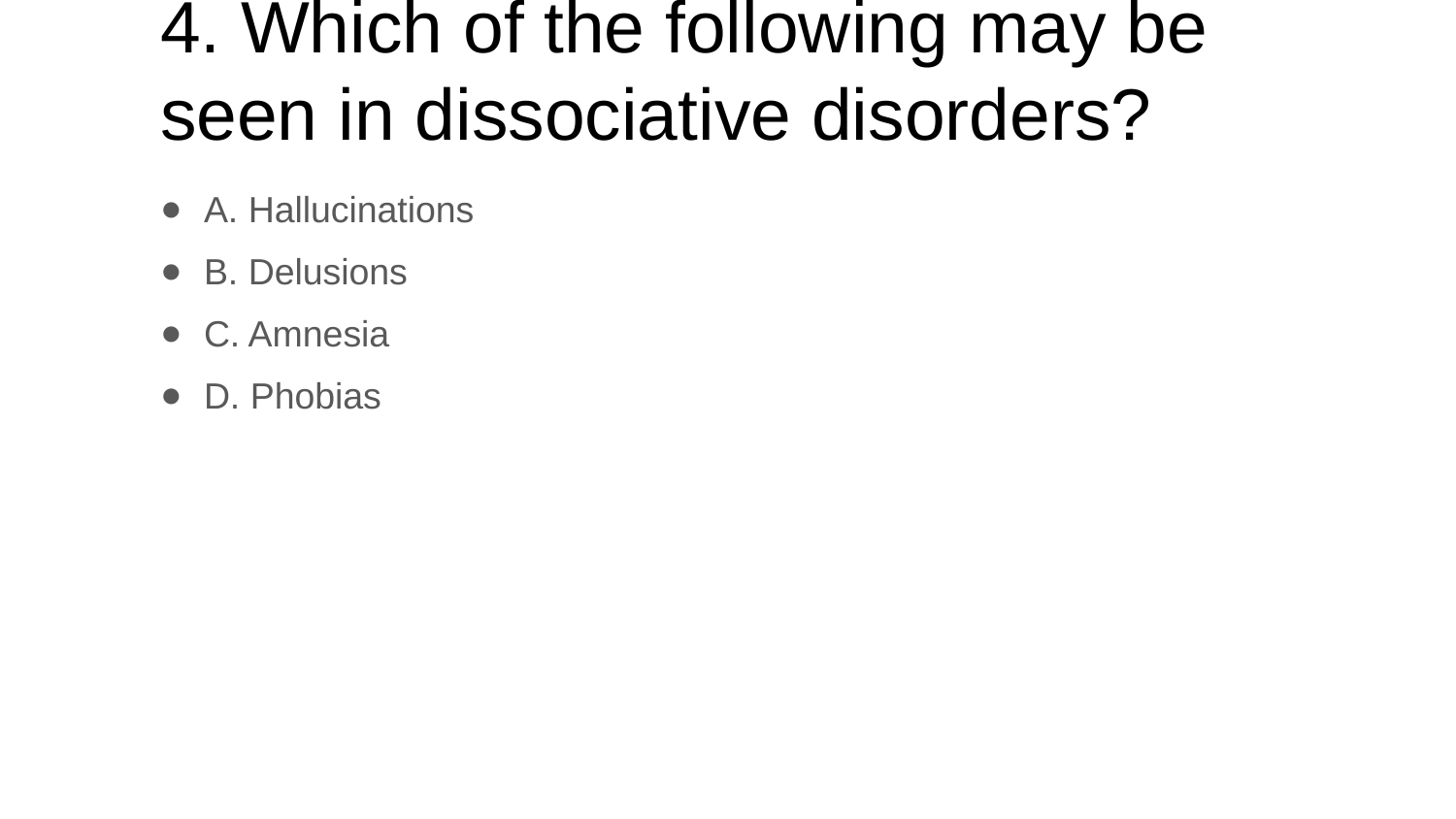

# 4. Which of the following may be seen in dissociative disorders?
A. Hallucinations
B. Delusions
C. Amnesia
D. Phobias